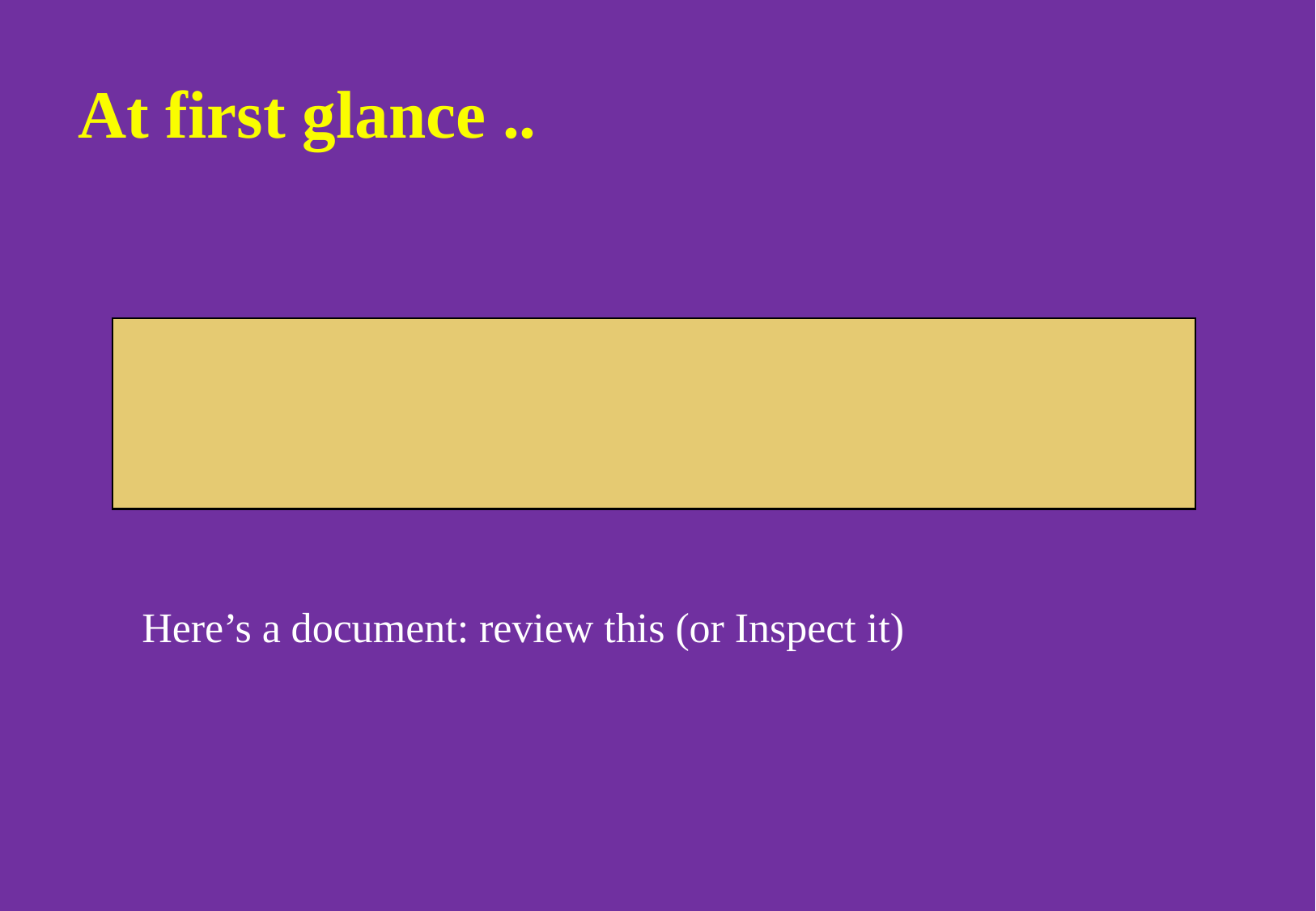

# At first glance ..

Here’s a document: review this (or Inspect it)